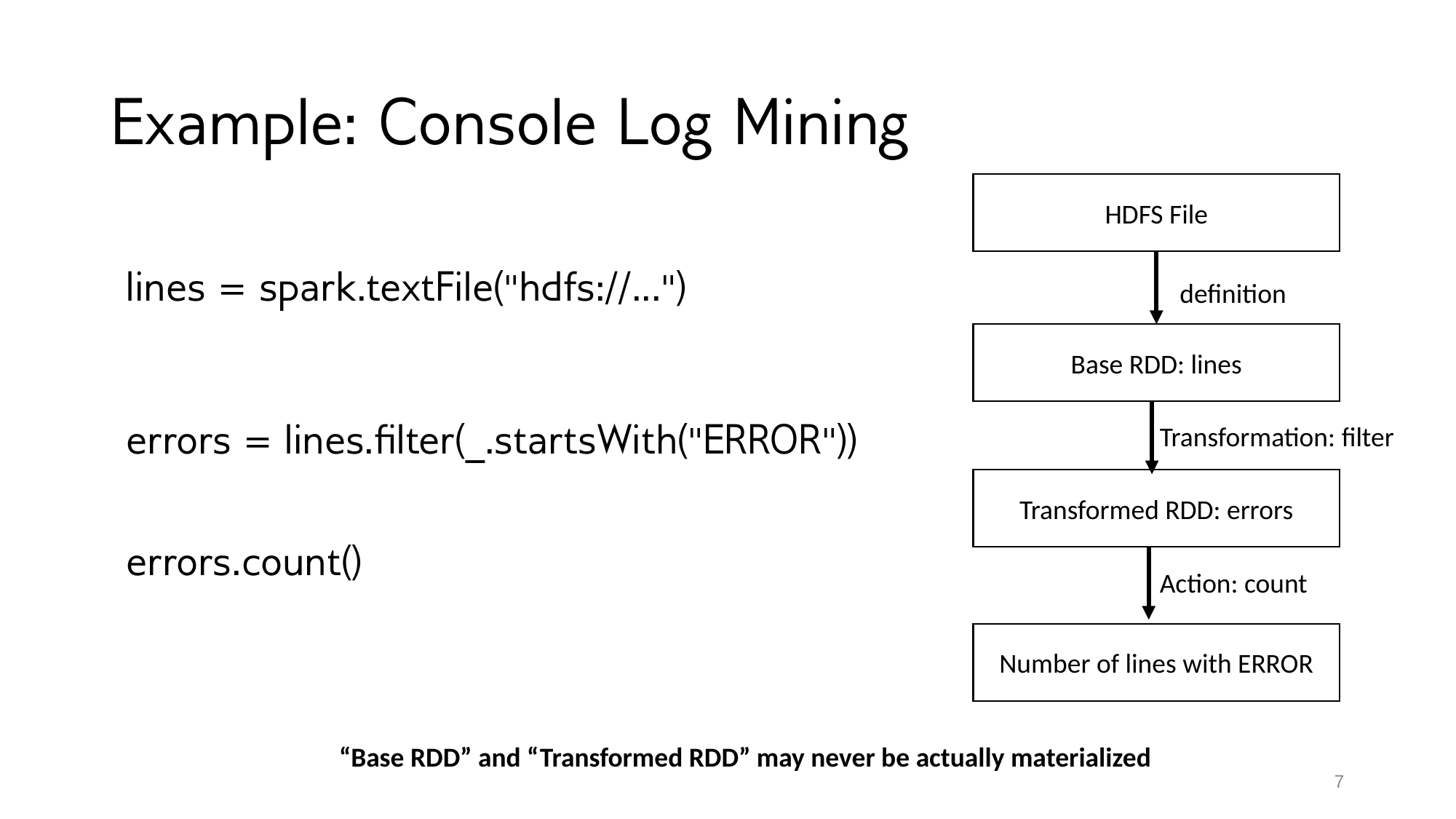

# Example: Console Log Mining
lines = spark.textFile("hdfs://...")

errors = lines.filter(_.startsWith("ERROR"))

errors.count()
HDFS File
definition
Base RDD: lines
Transformation: filter
Transformed RDD: errors
Action: count
Number of lines with ERROR
“Base RDD” and “Transformed RDD” may never be actually materialized
7